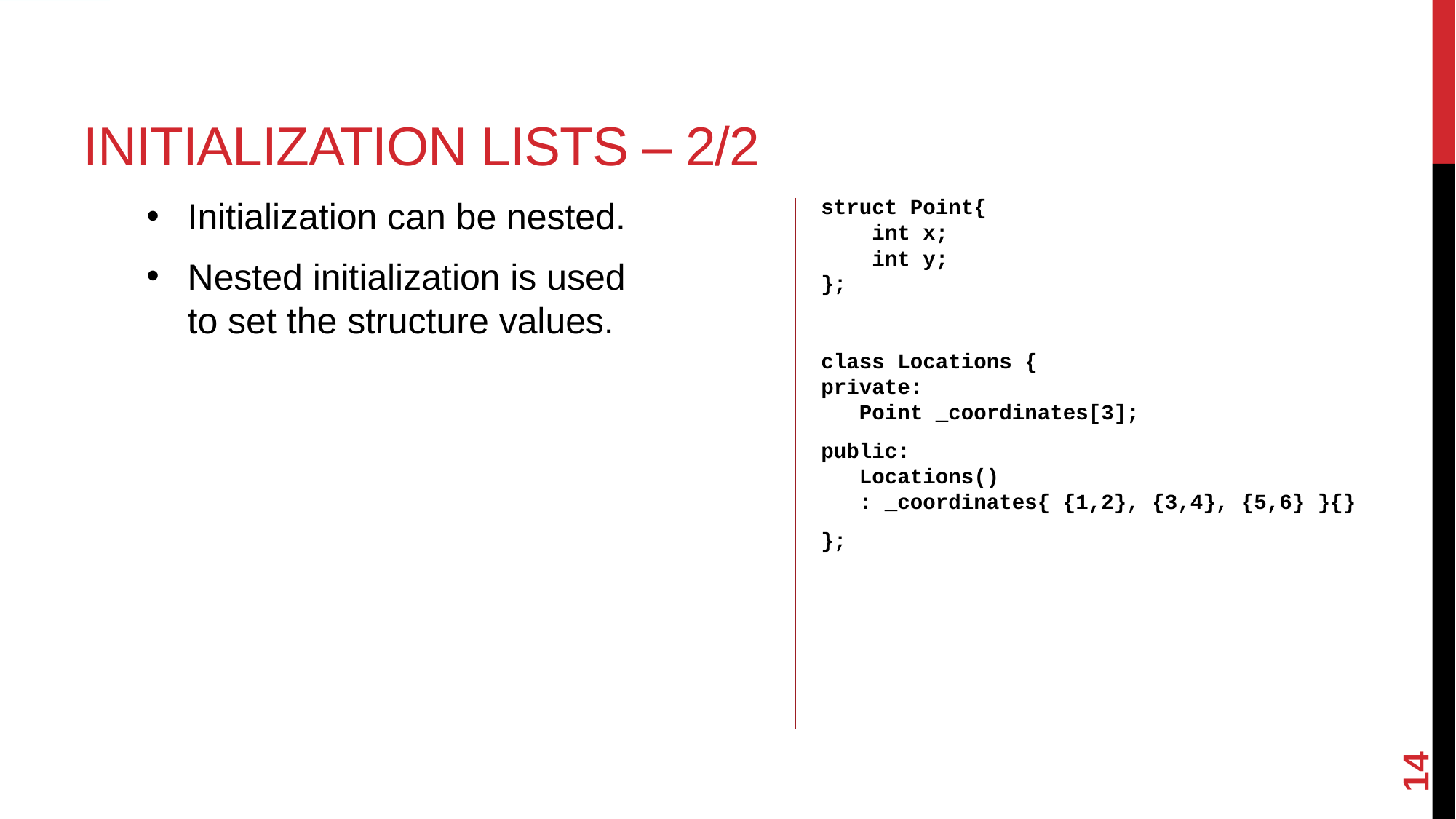

# Initialization lists – 2/2
Initialization can be nested.
Nested initialization is used to set the structure values.
struct Point{
    int x;
    int y;
};

class Locations {
private:
   Point _coordinates[3];
public:
   Locations()
   : _coordinates{ {1,2}, {3,4}, {5,6} }{}
};
14